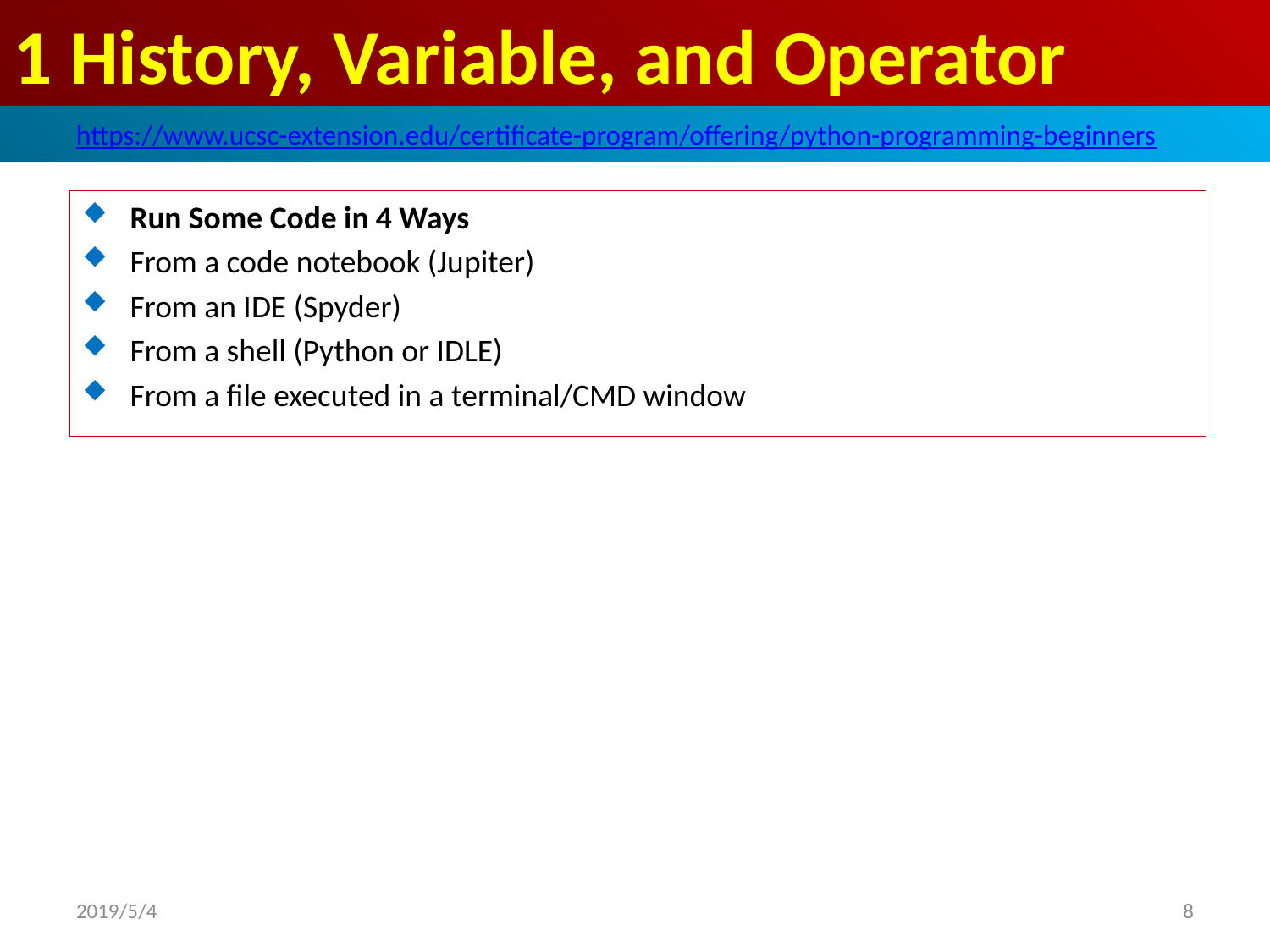

# 1 History, Variable, and Operator
https://www.ucsc-extension.edu/certificate-program/offering/python-programming-beginners
Run Some Code in 4 Ways
From a code notebook (Jupiter)
From an IDE (Spyder)
From a shell (Python or IDLE)
From a file executed in a terminal/CMD window

2019/5/4
8